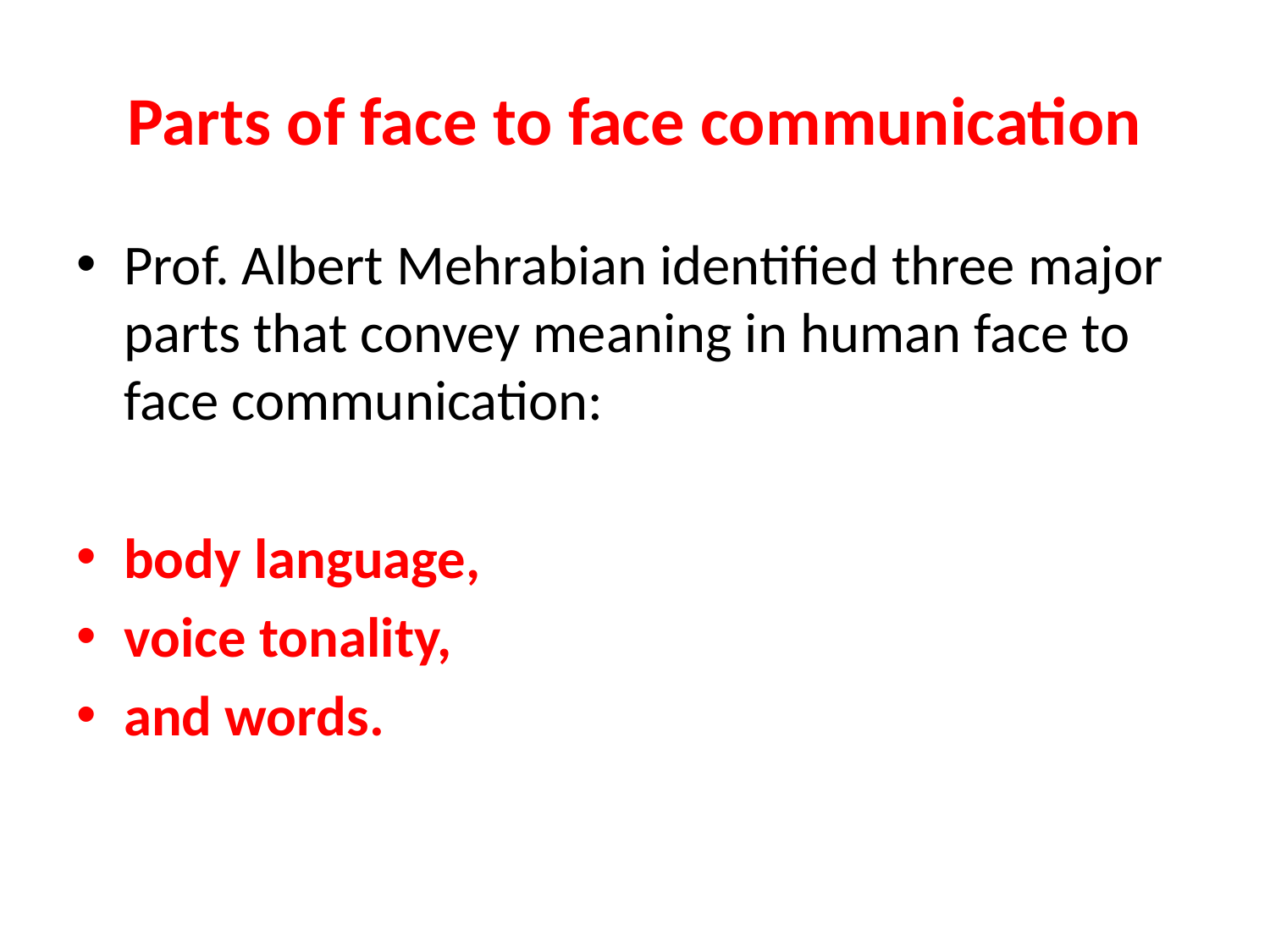

# Parts of face to face communication
Prof. Albert Mehrabian identified three major parts that convey meaning in human face to face communication:

body language,
voice tonality,
and words.